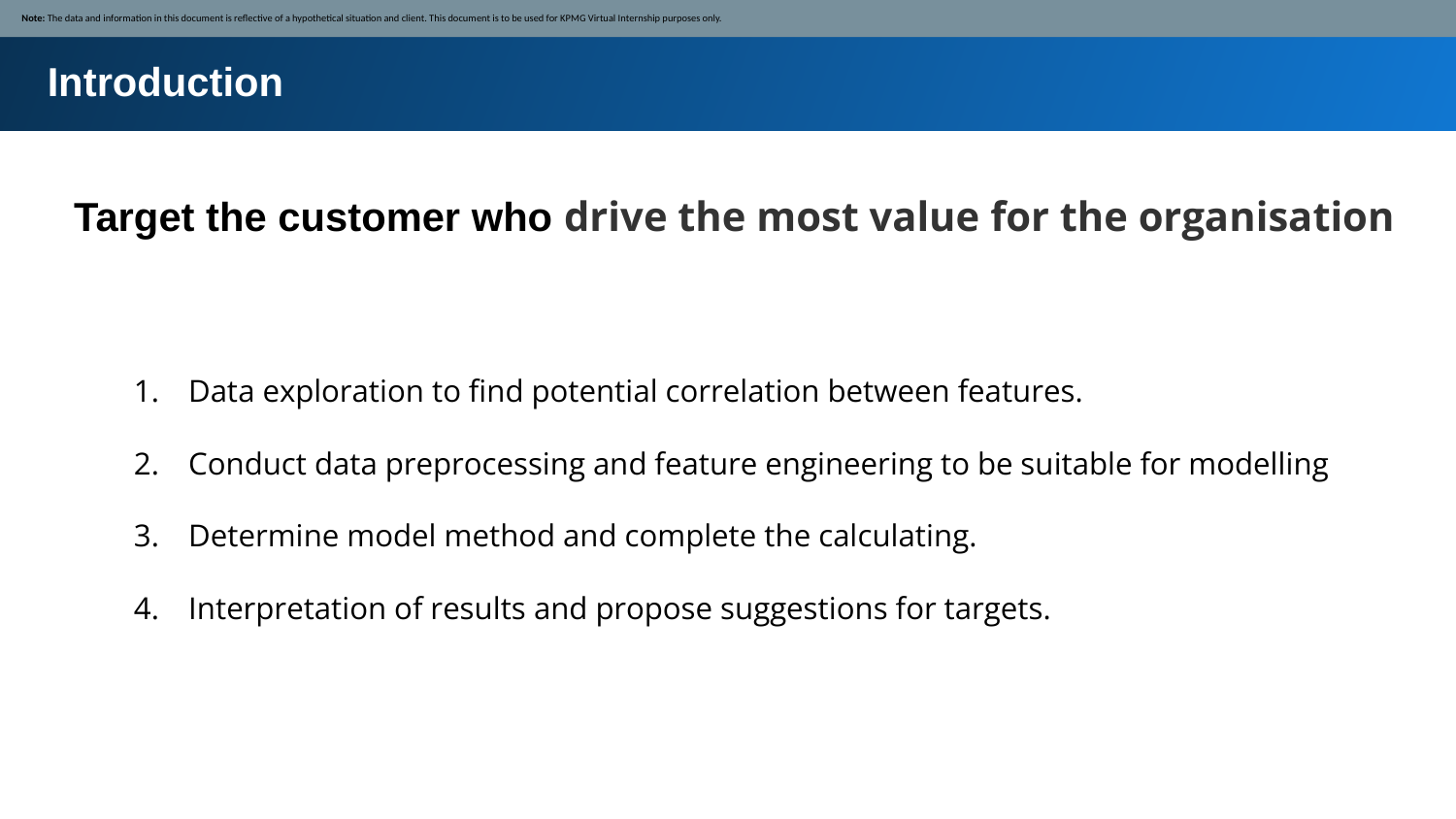

Note: The data and information in this document is reflective of a hypothetical situation and client. This document is to be used for KPMG Virtual Internship purposes only.
Introduction

Target the customer who drive the most value for the organisation
Data exploration to find potential correlation between features.
Conduct data preprocessing and feature engineering to be suitable for modelling
Determine model method and complete the calculating.
Interpretation of results and propose suggestions for targets.